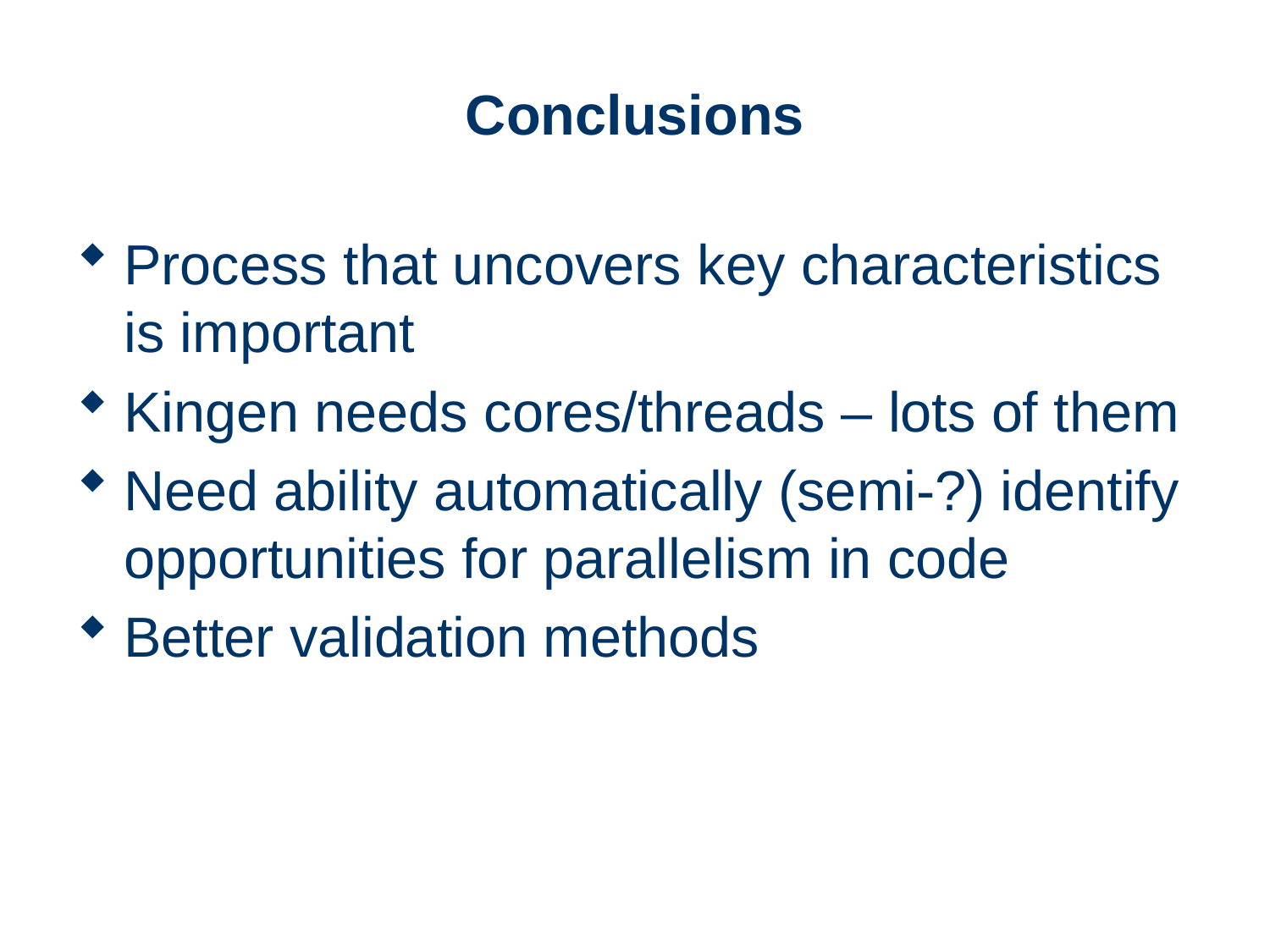

# Conclusions
Process that uncovers key characteristics is important
Kingen needs cores/threads – lots of them
Need ability automatically (semi-?) identify opportunities for parallelism in code
Better validation methods